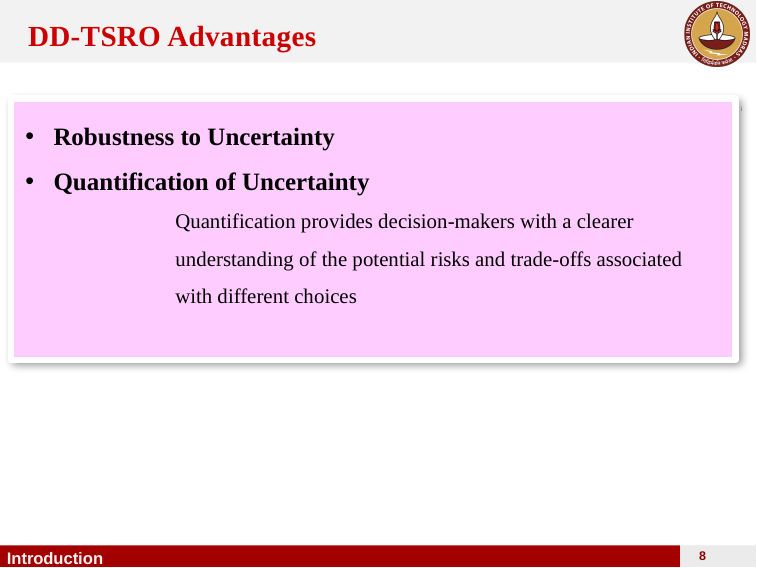

DD-TSRO Advantages

Robustness to Uncertainty
Quantification of Uncertainty
Quantification provides decision-makers with a clearer understanding of the potential risks and trade-offs associated with different choices

Introduction
8